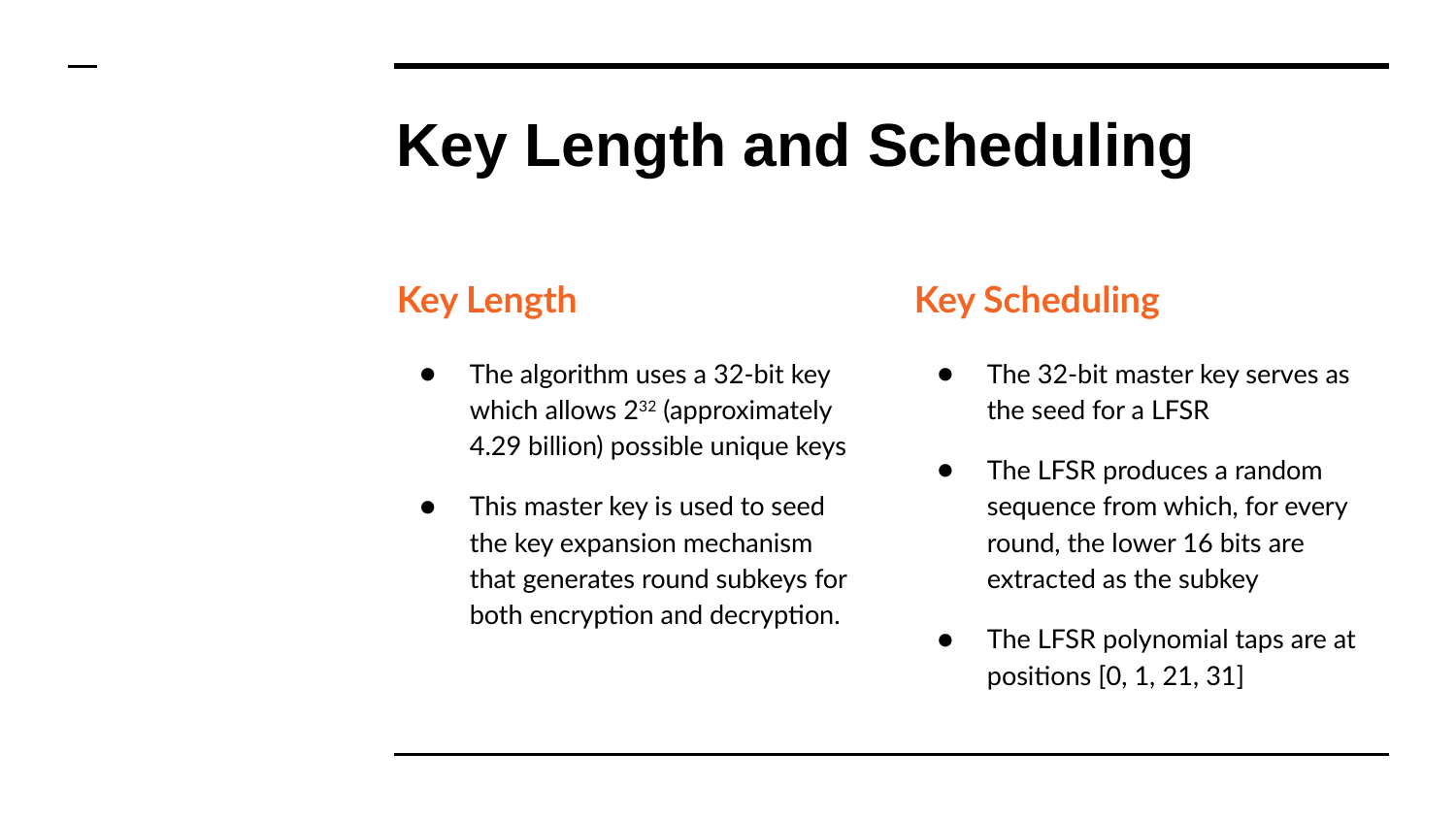

# Key Length and Scheduling
Key Length
The algorithm uses a 32-bit key which allows 232 (approximately 4.29 billion) possible unique keys
This master key is used to seed the key expansion mechanism that generates round subkeys for both encryption and decryption.
Key Scheduling
The 32‑bit master key serves as the seed for a LFSR
The LFSR produces a random sequence from which, for every round, the lower 16 bits are extracted as the subkey
The LFSR polynomial taps are at positions [0, 1, 21, 31]